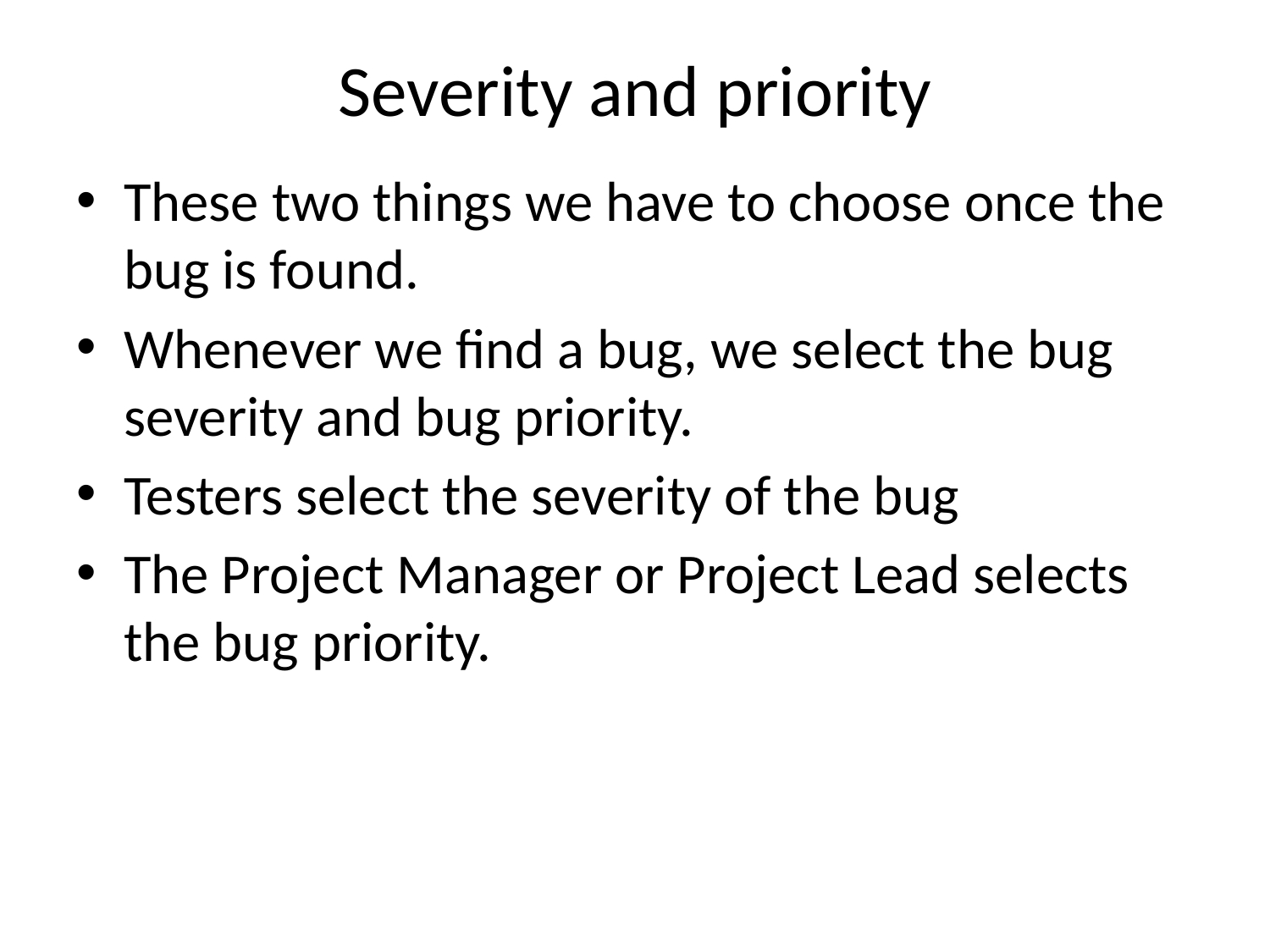

# Severity and priority
These two things we have to choose once the bug is found.
Whenever we find a bug, we select the bug severity and bug priority.
Testers select the severity of the bug
The Project Manager or Project Lead selects the bug priority.